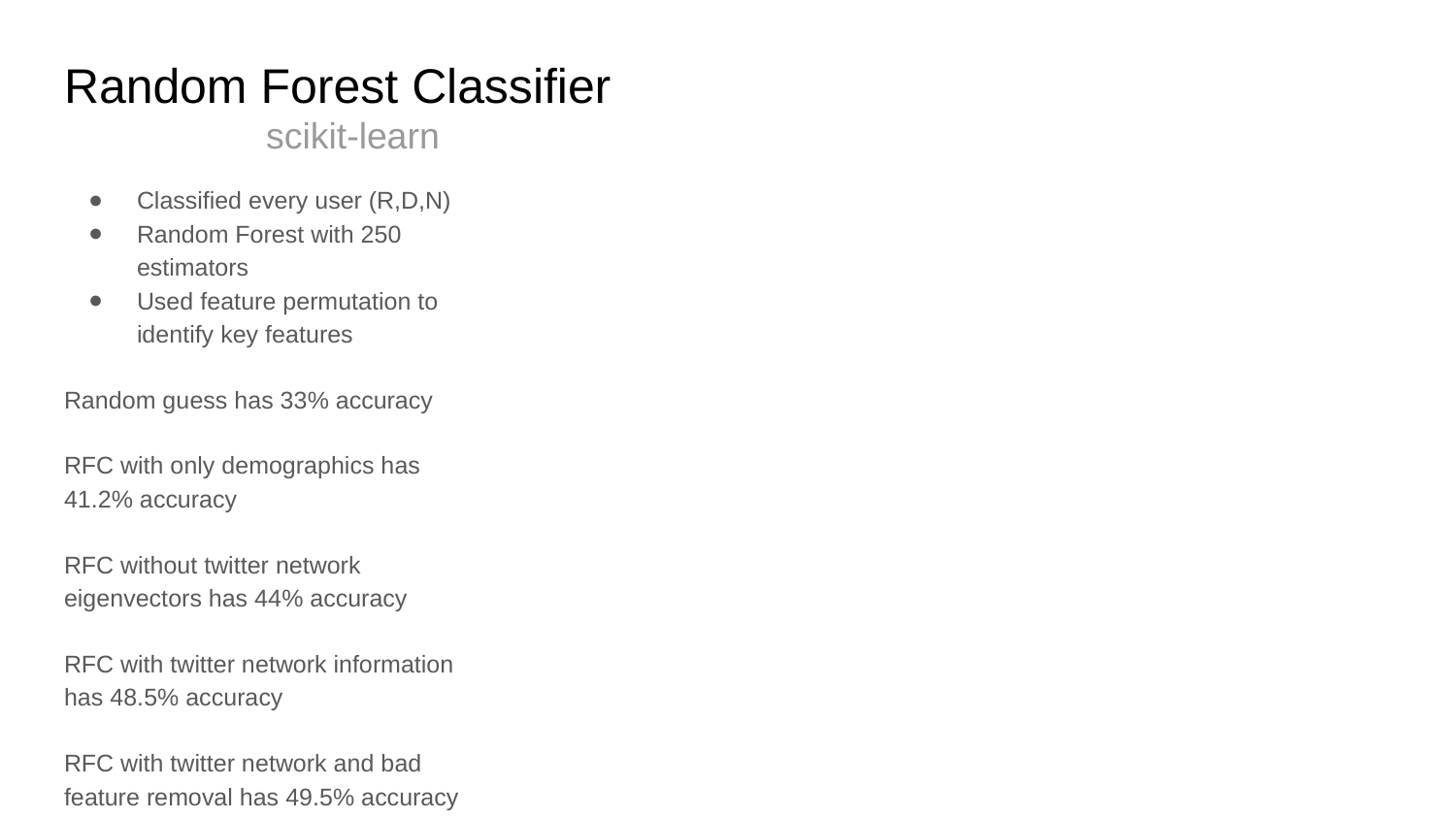

# Random Forest Classifier
scikit-learn
Classified every user (R,D,N)
Random Forest with 250 estimators
Used feature permutation to identify key features
Random guess has 33% accuracy
RFC with only demographics has 41.2% accuracy
RFC without twitter network eigenvectors has 44% accuracy
RFC with twitter network information has 48.5% accuracy
RFC with twitter network and bad feature removal has 49.5% accuracy